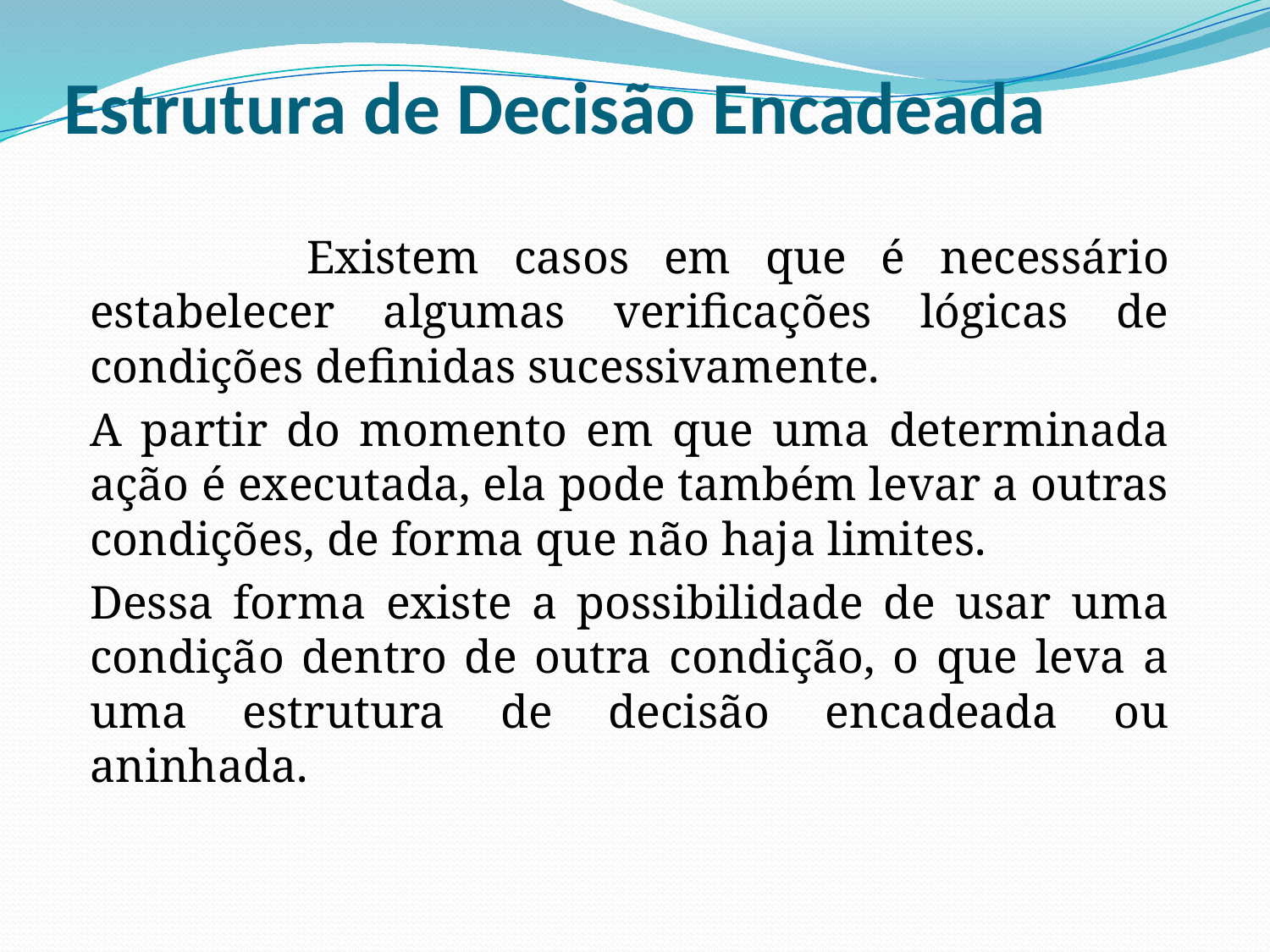

# Estrutura de Decisão Encadeada
    	Existem casos em que é necessário estabelecer algumas verificações lógicas de condições definidas sucessivamente.
		A partir do momento em que uma determinada ação é executada, ela pode também levar a outras condições, de forma que não haja limites.
		Dessa forma existe a possibilidade de usar uma condição dentro de outra condição, o que leva a uma estrutura de decisão encadeada ou aninhada.